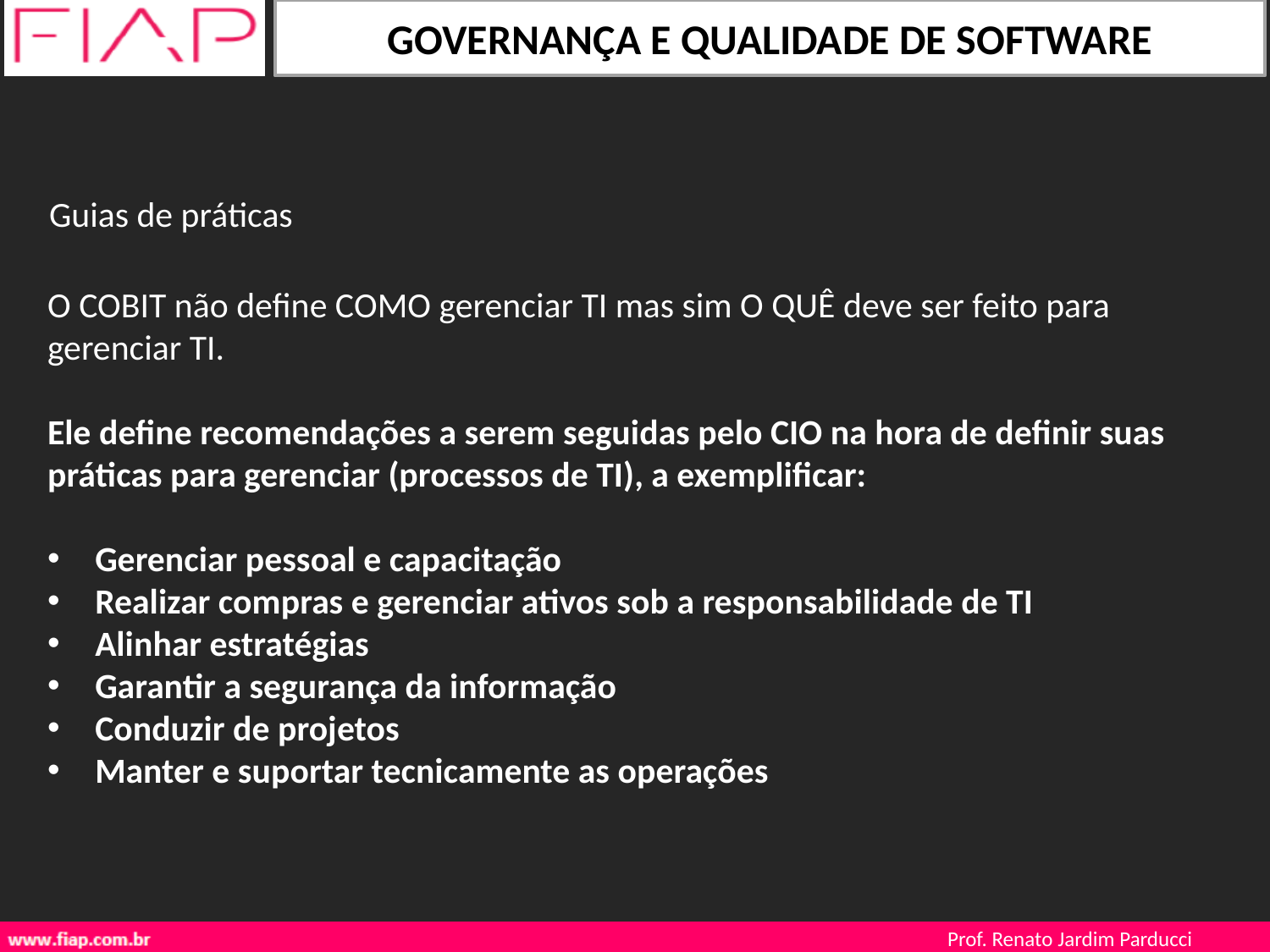

Guias de práticas
O COBIT não define COMO gerenciar TI mas sim O QUÊ deve ser feito para gerenciar TI.

Ele define recomendações a serem seguidas pelo CIO na hora de definir suas práticas para gerenciar (processos de TI), a exemplificar:

Gerenciar pessoal e capacitação
Realizar compras e gerenciar ativos sob a responsabilidade de TI
Alinhar estratégias
Garantir a segurança da informação
Conduzir de projetos
Manter e suportar tecnicamente as operações